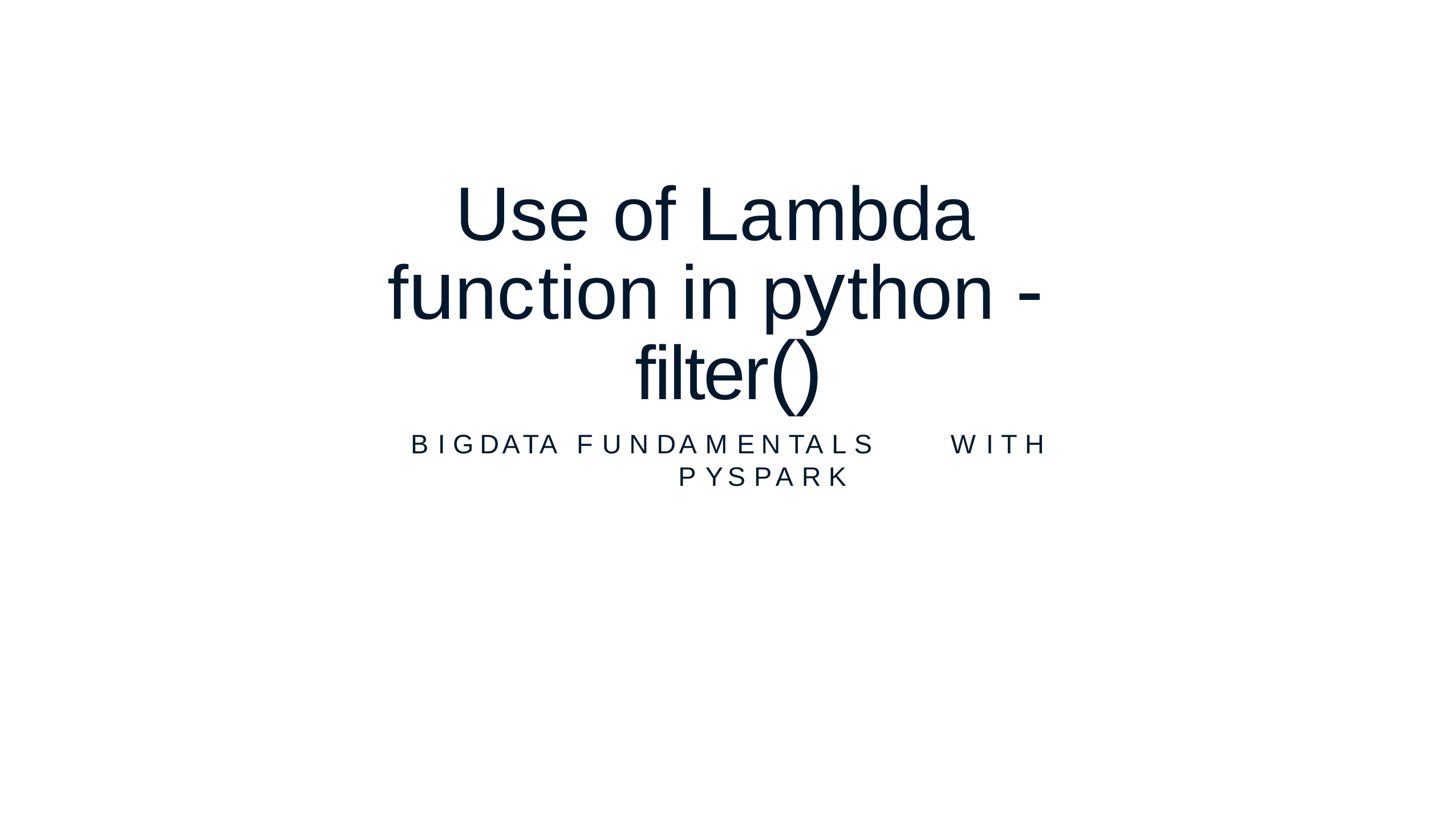

# Use of Lambda  function in python -  filter()
B I G	DATA	F U N DA M EN TA L S	W I T H	P YS PA R K
Upendra Devise y
Science Analyst, CyVerse